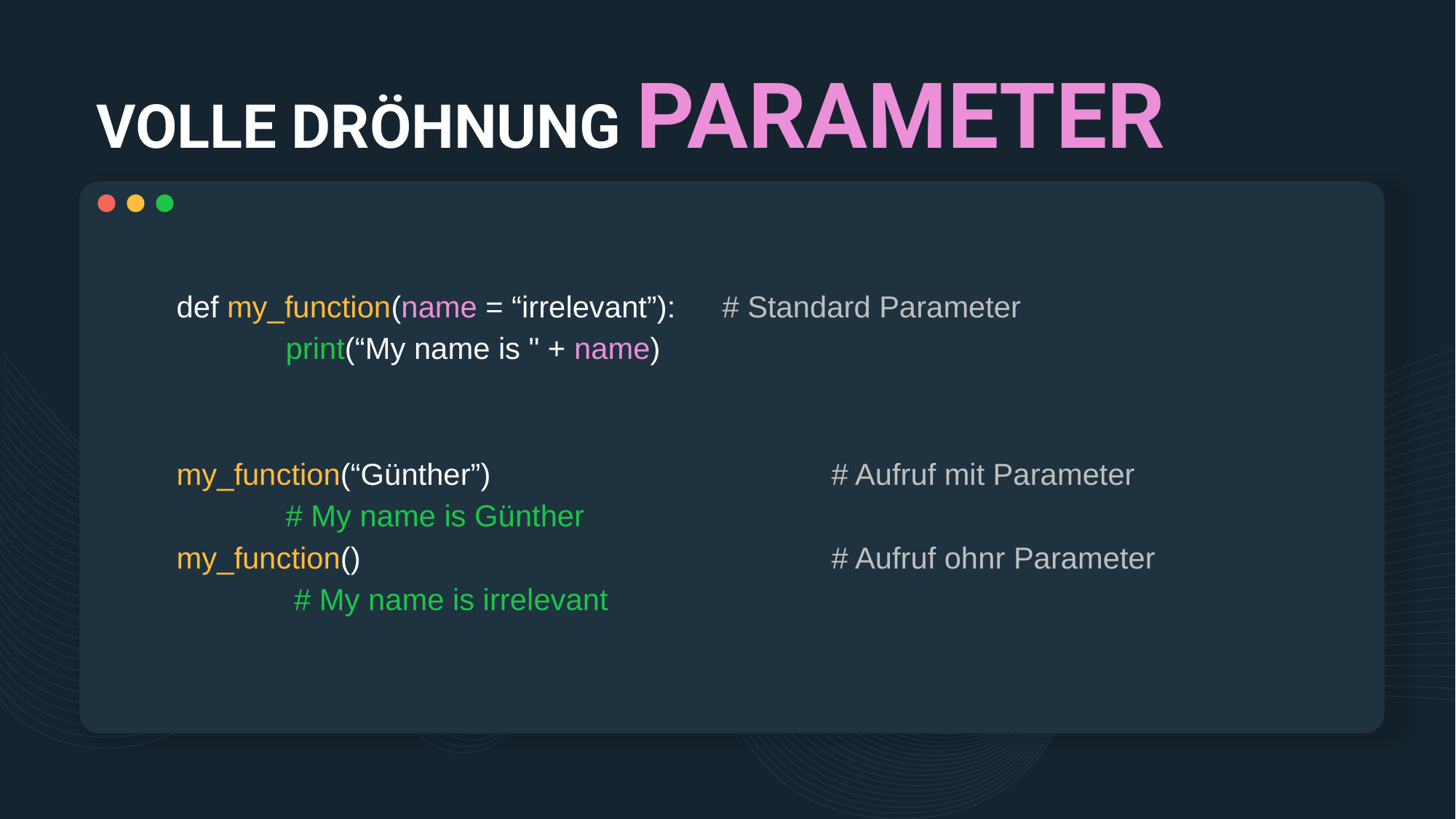

# VOLLE DRÖHNUNG PARAMETER
def my_function(name = “irrelevant”):	# Standard Parameter
	print(“My name is " + name)

my_function(“Günther”)				# Aufruf mit Parameter
	# My name is Günther
my_function()					# Aufruf ohnr Parameter
	 # My name is irrelevant